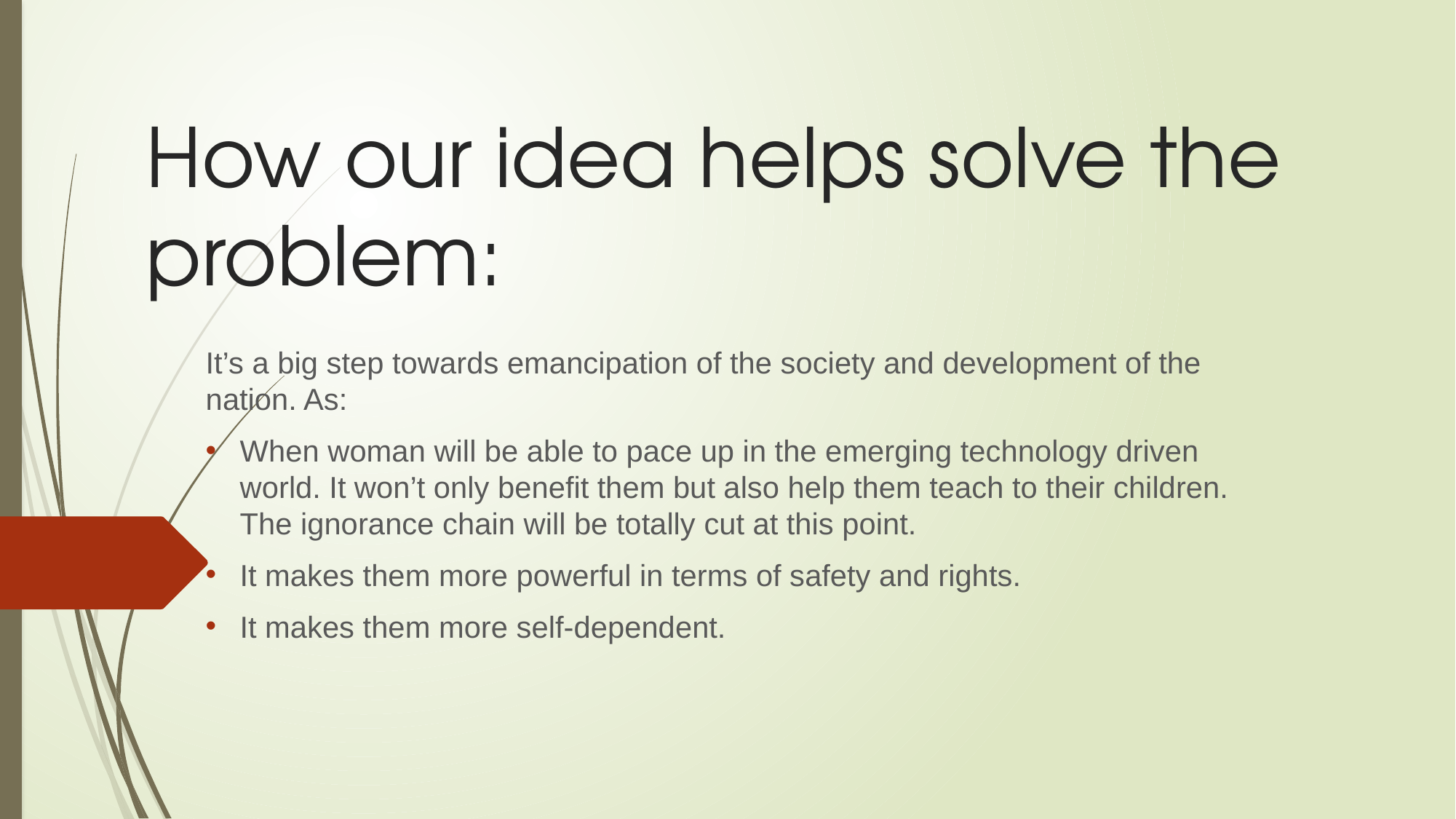

# How our idea helps solve the problem:
It’s a big step towards emancipation of the society and development of the nation. As:
When woman will be able to pace up in the emerging technology driven world. It won’t only benefit them but also help them teach to their children. The ignorance chain will be totally cut at this point.
It makes them more powerful in terms of safety and rights.
It makes them more self-dependent.